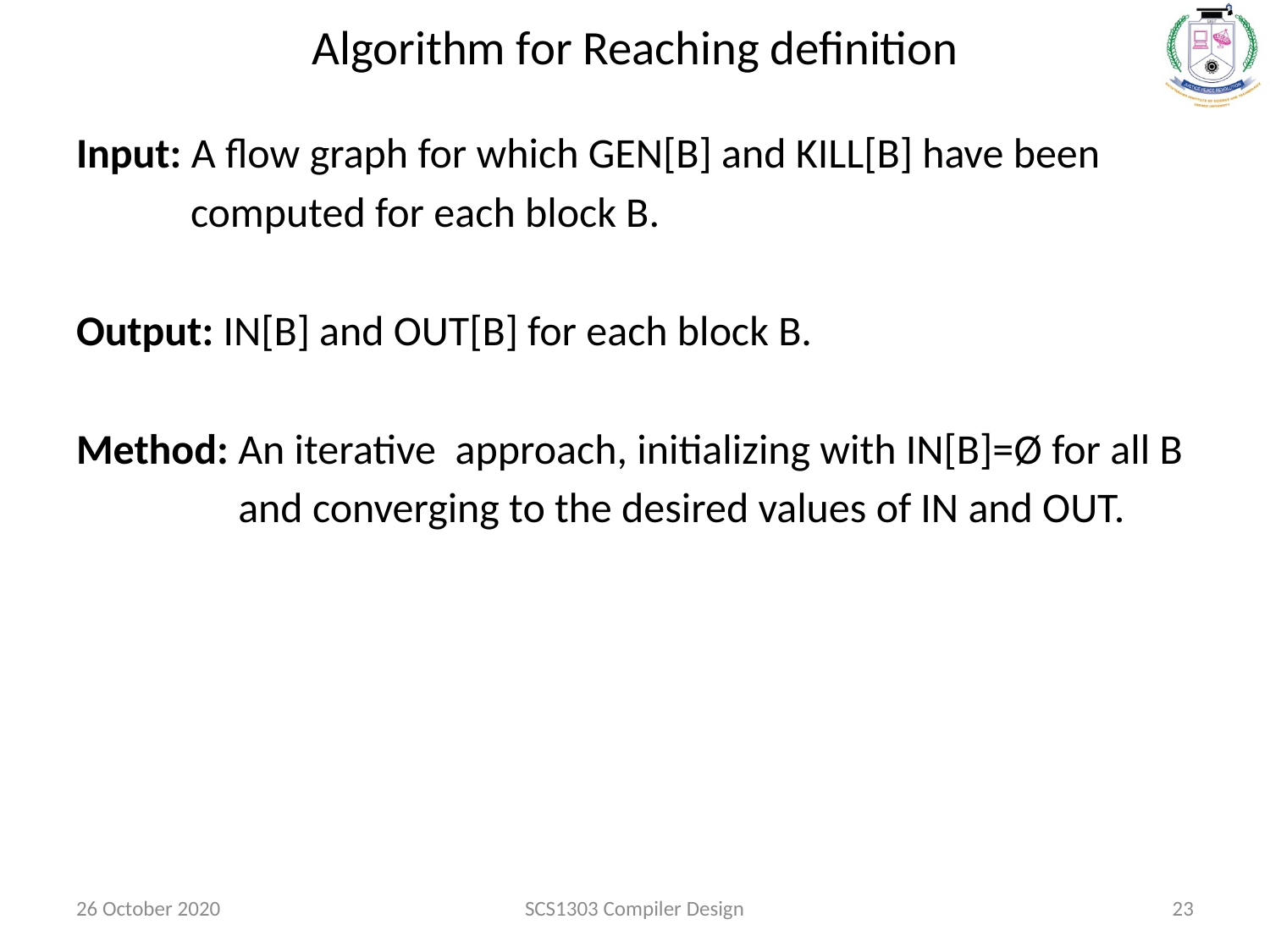

# Algorithm for Reaching definition
Input: A flow graph for which GEN[B] and KILL[B] have been
            computed for each block B.

Output: IN[B] and OUT[B] for each block B.

Method: An iterative  approach, initializing with IN[B]=Ø for all B
                 and converging to the desired values of IN and OUT.
26 October 2020
SCS1303 Compiler Design
23